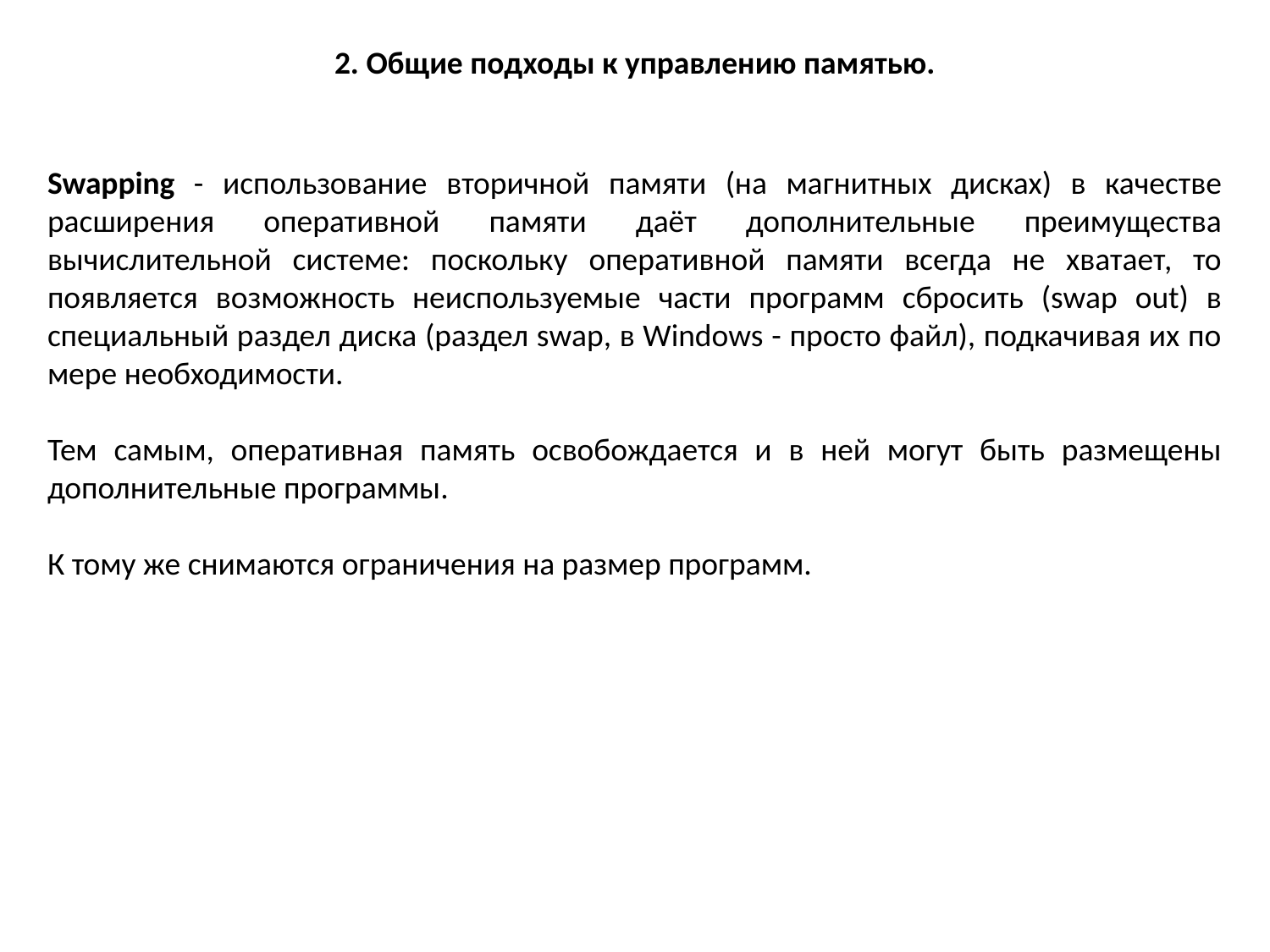

2. Общие подходы к управлению памятью.
Swapping - использование вторичной памяти (на магнитных дисках) в качестве расширения оперативной памяти даёт дополнительные преимущества вычислительной системе: поскольку оперативной памяти всегда не хватает, то появляется возможность неиспользуемые части программ сбросить (swap out) в специальный раздел диска (раздел swap, в Windows - просто файл), подкачивая их по мере необходимости.

Тем самым, оперативная память освобождается и в ней могут быть размещены дополнительные программы.

К тому же снимаются ограничения на размер программ.